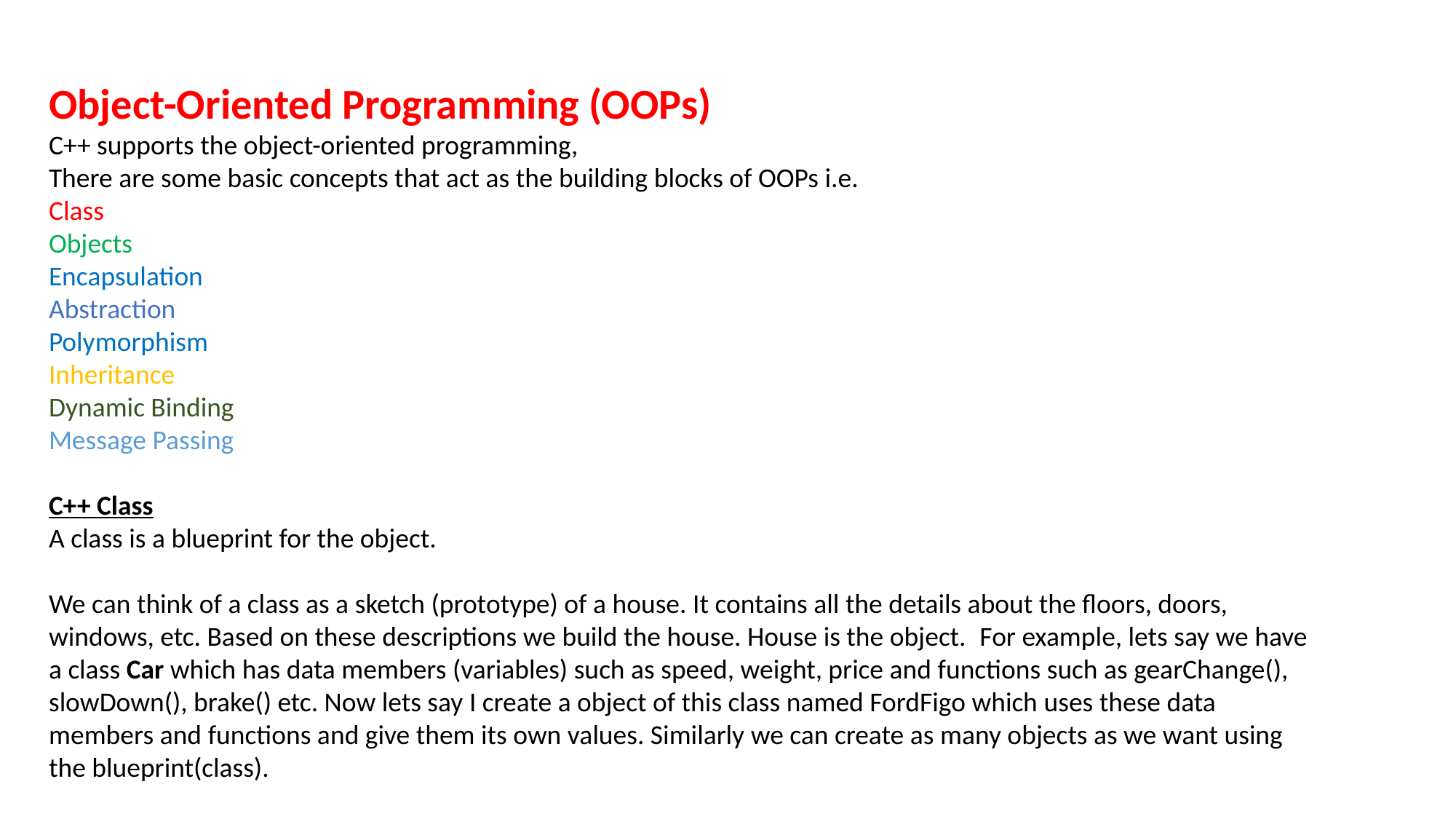

Object-Oriented Programming (OOPs)
C++ supports the object-oriented programming,
There are some basic concepts that act as the building blocks of OOPs i.e.
Class
Objects
Encapsulation
Abstraction
Polymorphism
Inheritance
Dynamic Binding
Message Passing

C++ Class
A class is a blueprint for the object.
We can think of a class as a sketch (prototype) of a house. It contains all the details about the floors, doors, windows, etc. Based on these descriptions we build the house. House is the object.  For example, lets say we have a class Car which has data members (variables) such as speed, weight, price and functions such as gearChange(), slowDown(), brake() etc. Now lets say I create a object of this class named FordFigo which uses these data members and functions and give them its own values. Similarly we can create as many objects as we want using the blueprint(class).